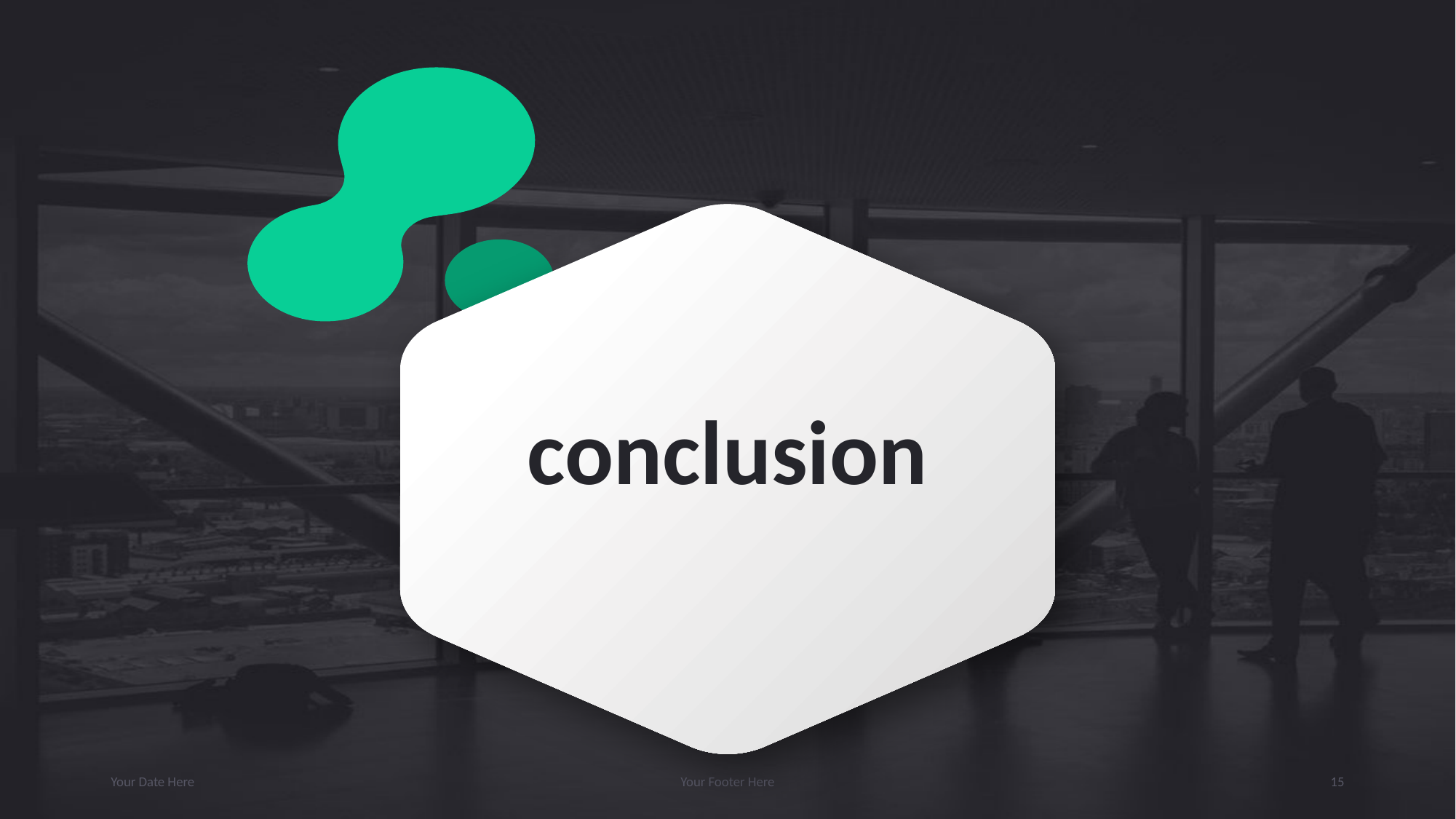

# conclusion
Your Date Here
Your Footer Here
15